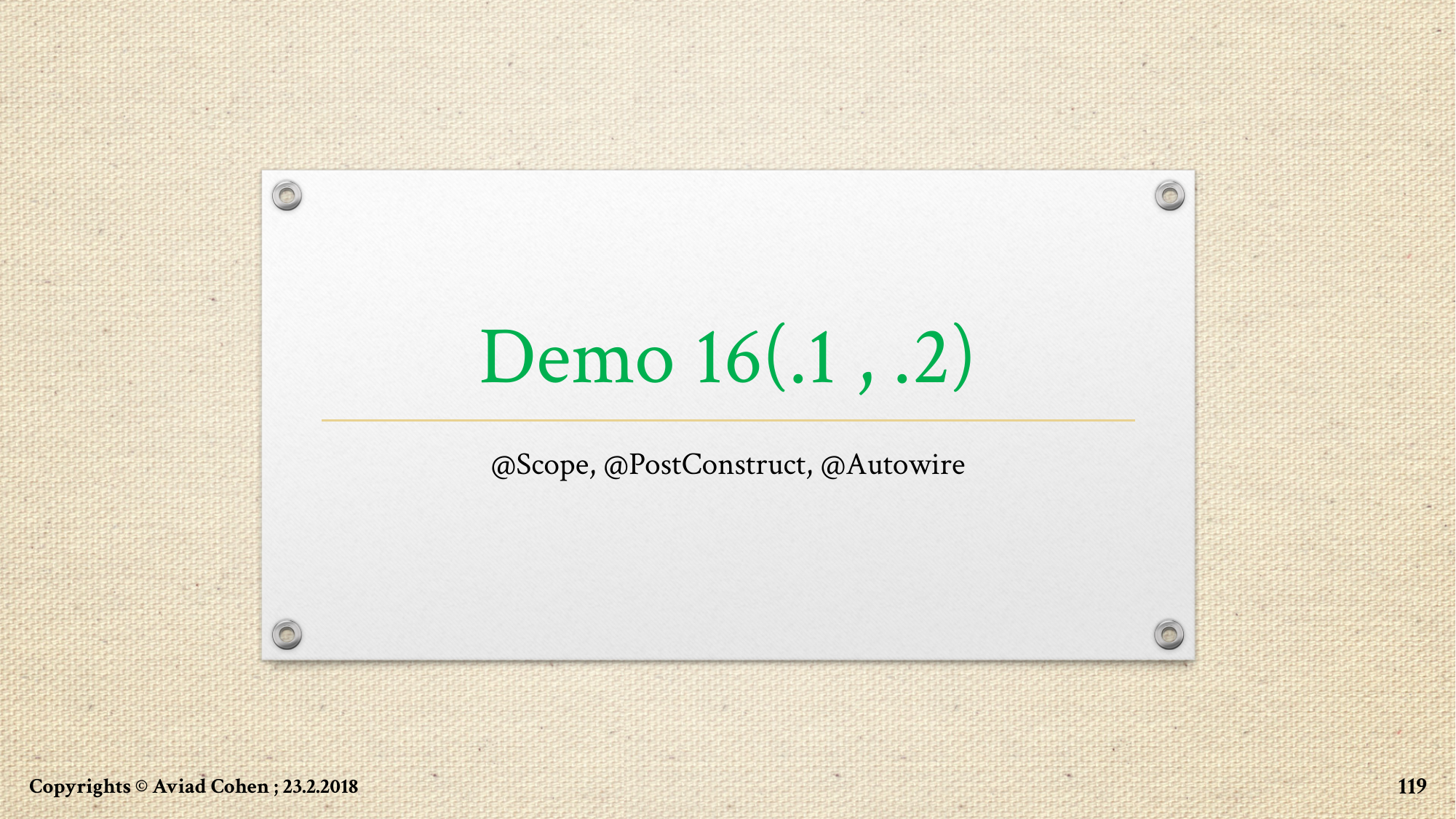

# Demo 16(.1 , .2)
@Scope, @PostConstruct, @Autowire
Copyrights © Aviad Cohen ; 23.2.2018
119